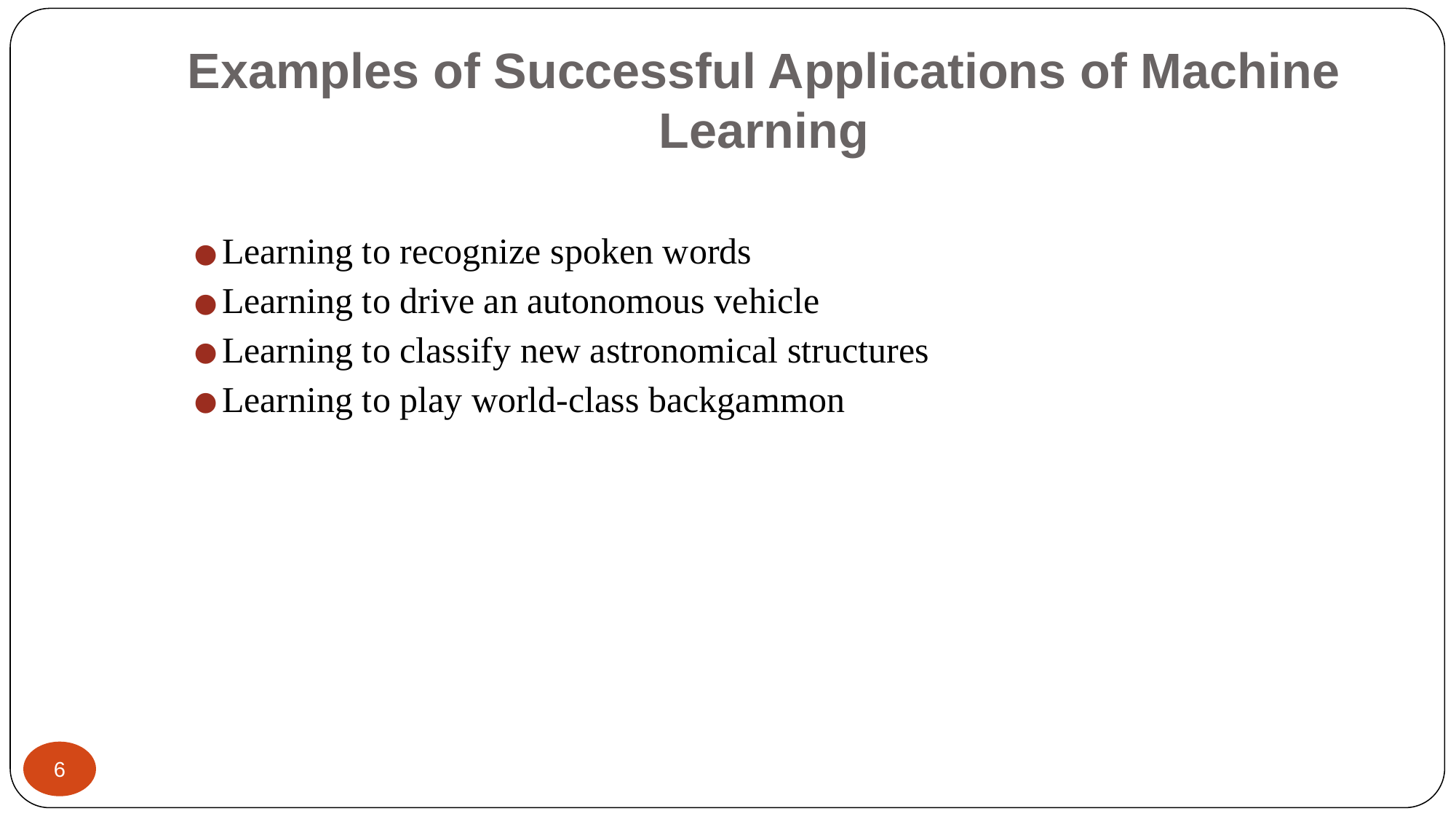

# Examples of Successful Applications of Machine Learning

Learning to recognize spoken words
Learning to drive an autonomous vehicle
Learning to classify new astronomical structures
Learning to play world-class backgammon
6